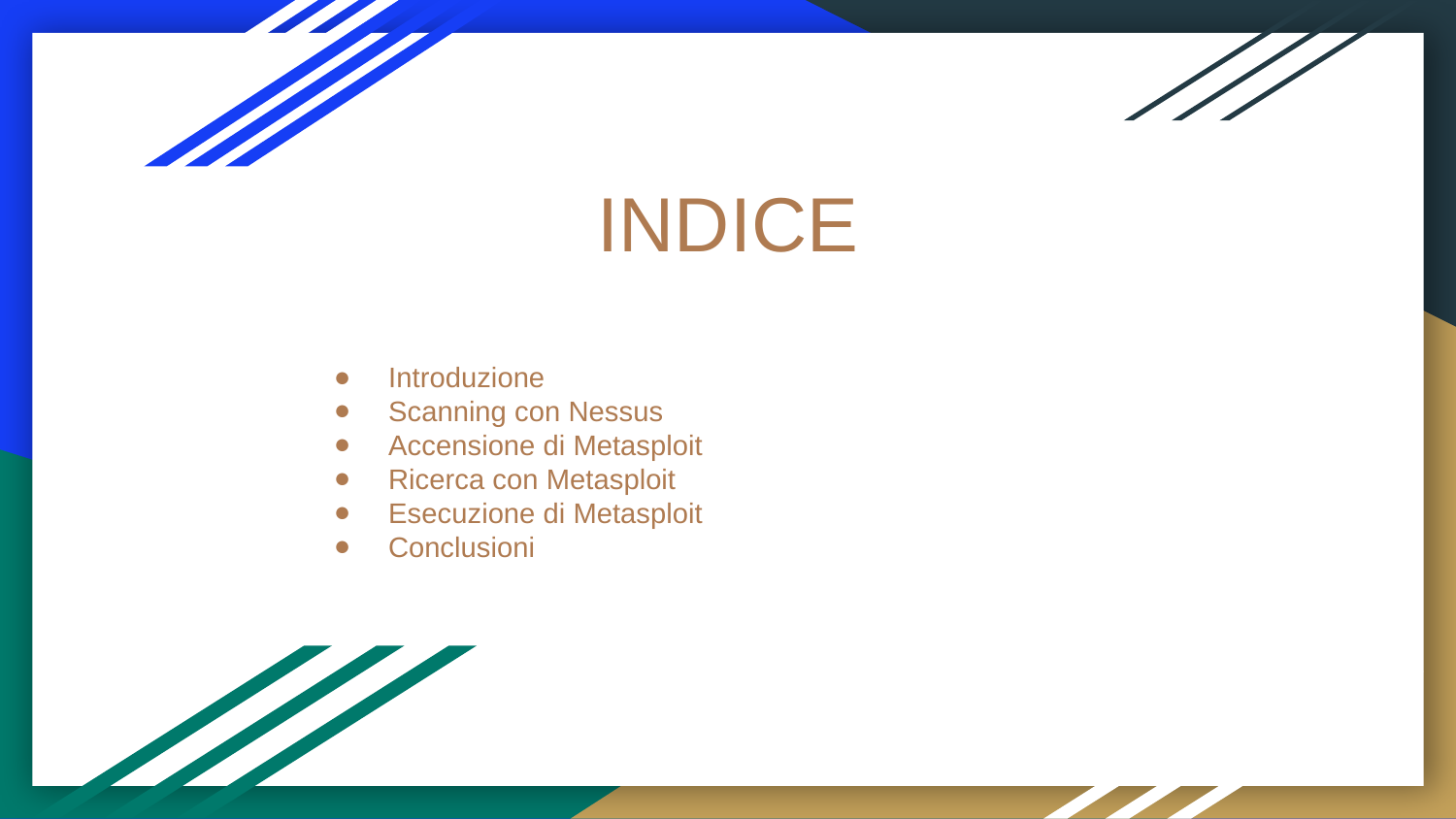

# INDICE
Introduzione
Scanning con Nessus
Accensione di Metasploit
Ricerca con Metasploit
Esecuzione di Metasploit
Conclusioni